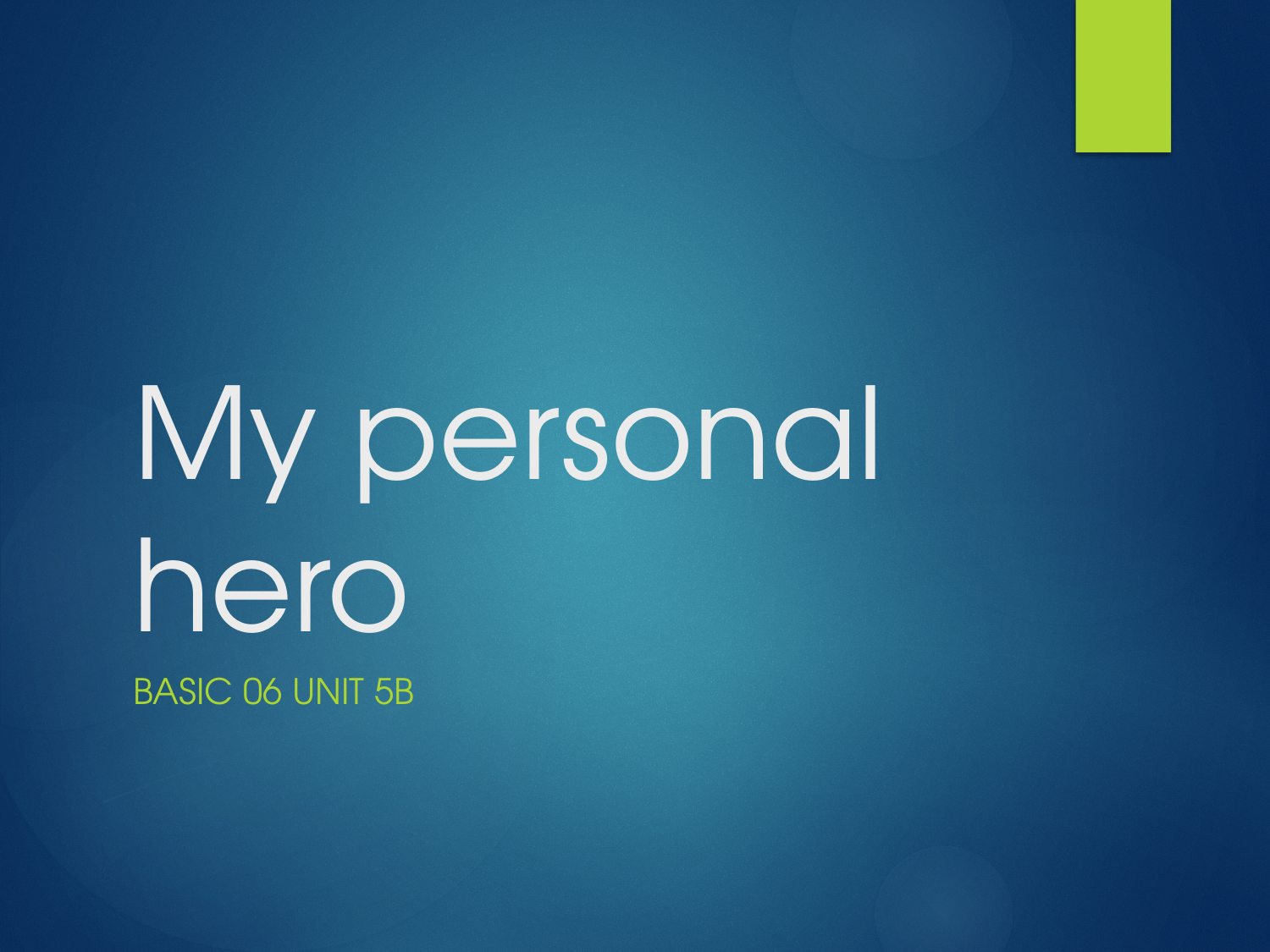

# My personal hero
Basic 06 Unit 5b